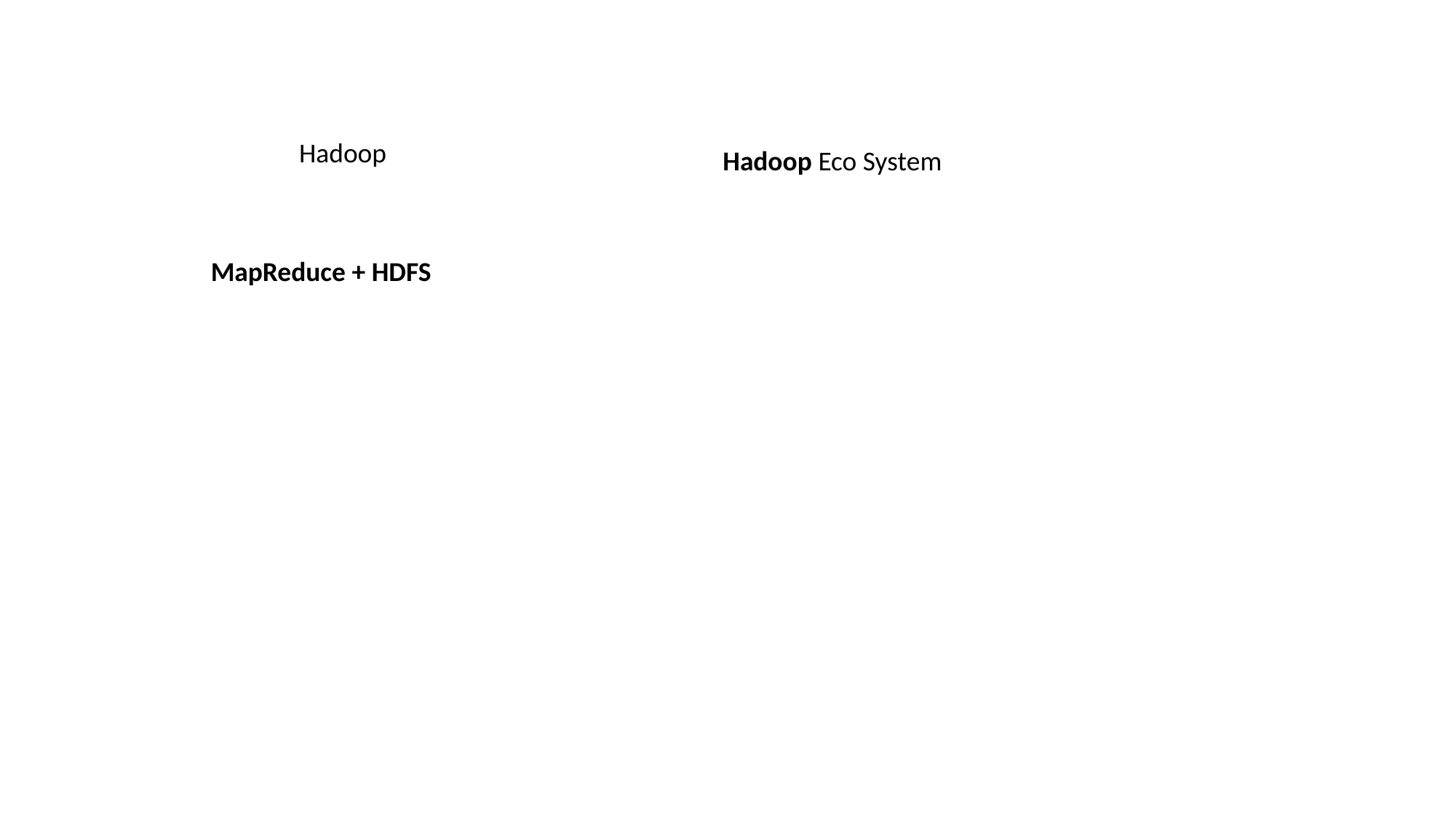

Hadoop
Hadoop Eco System
MapReduce + HDFS